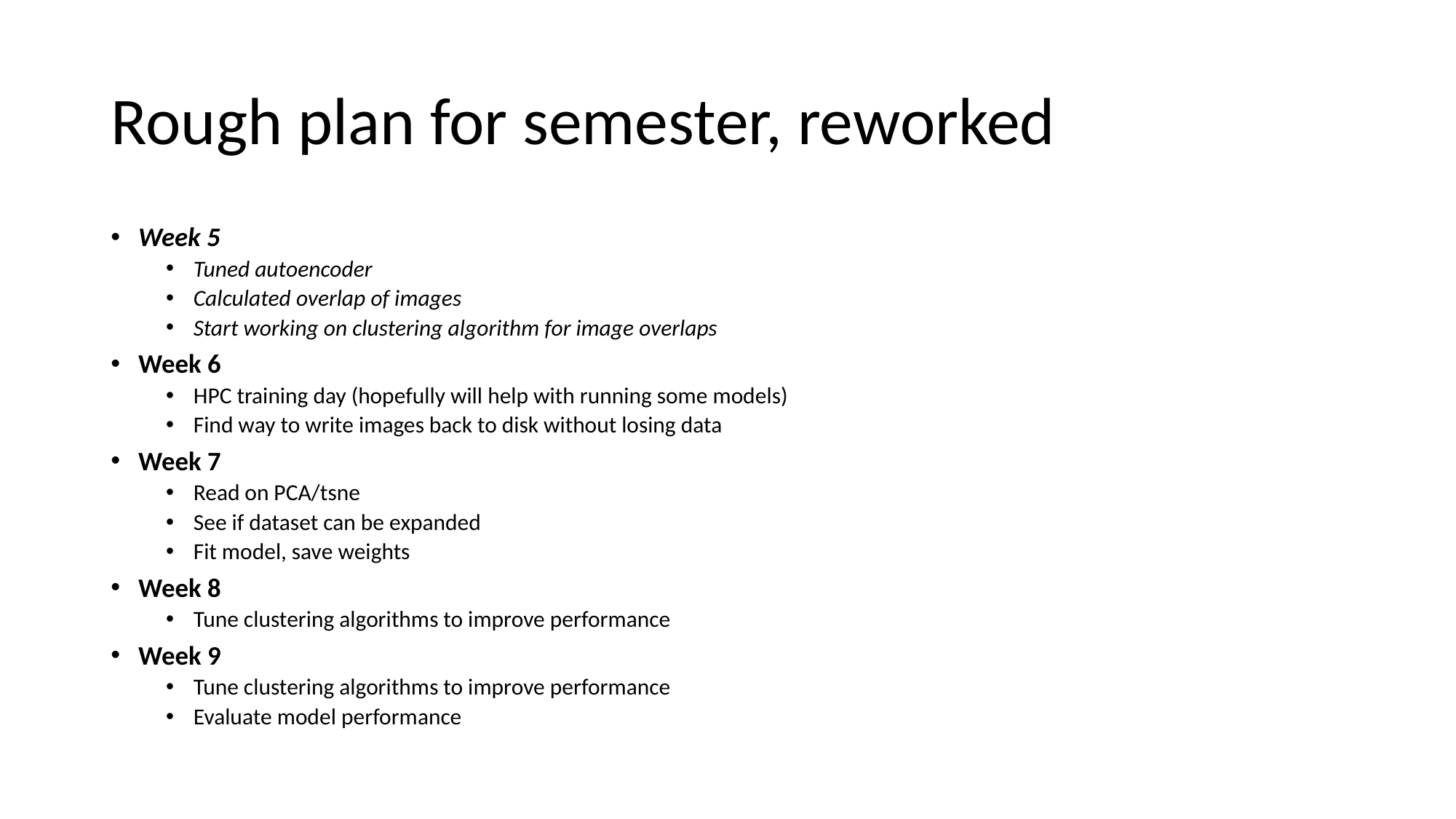

# Rough plan for semester, reworked
Week 5
Tuned autoencoder
Calculated overlap of images
Start working on clustering algorithm for image overlaps
Week 6
HPC training day (hopefully will help with running some models)
Find way to write images back to disk without losing data
Week 7
Read on PCA/tsne
See if dataset can be expanded
Fit model, save weights
Week 8
Tune clustering algorithms to improve performance
Week 9
Tune clustering algorithms to improve performance
Evaluate model performance